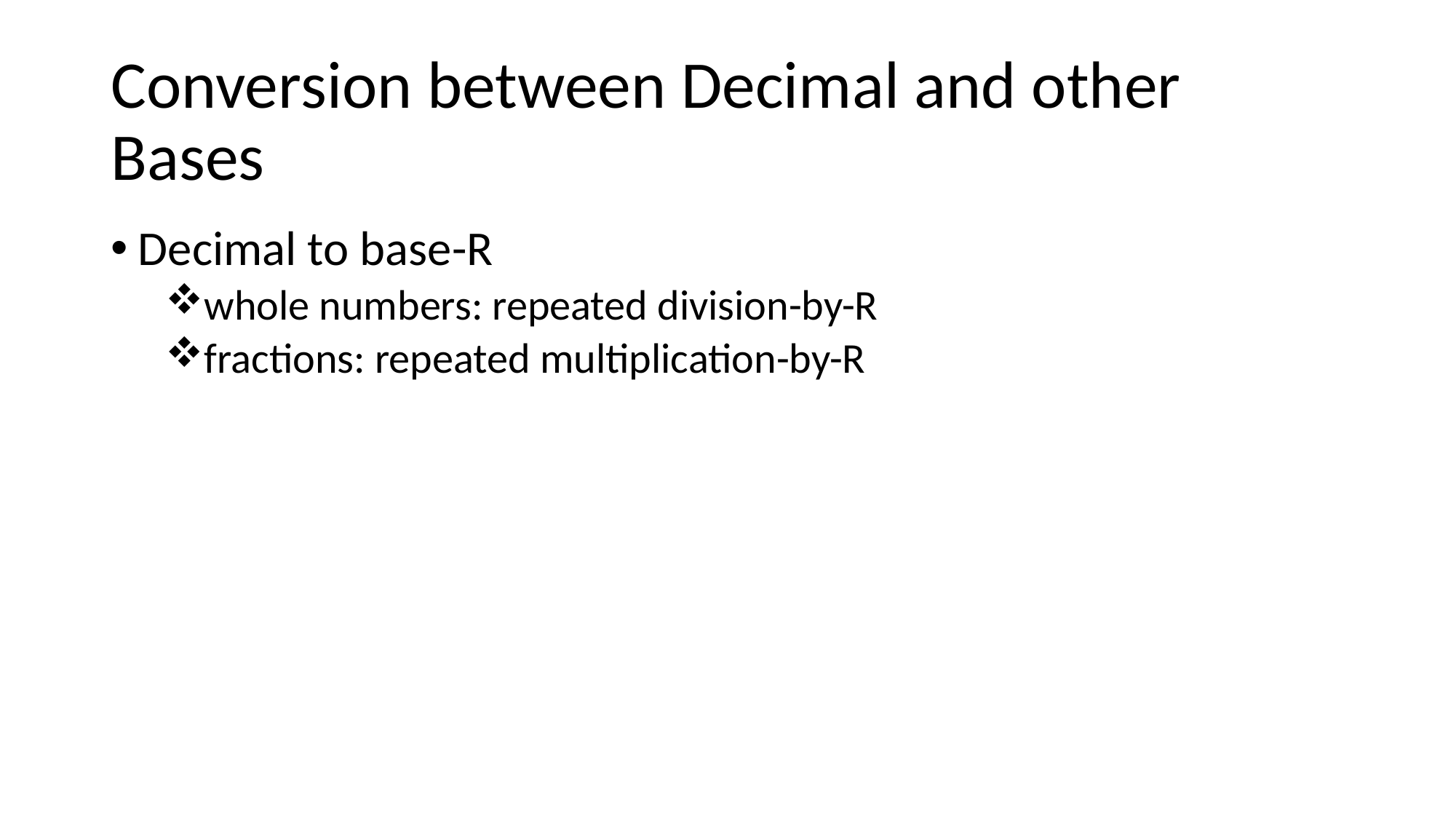

# Conversion between Decimal and other Bases
Decimal to base-R
whole numbers: repeated division-by-R
fractions: repeated multiplication-by-R